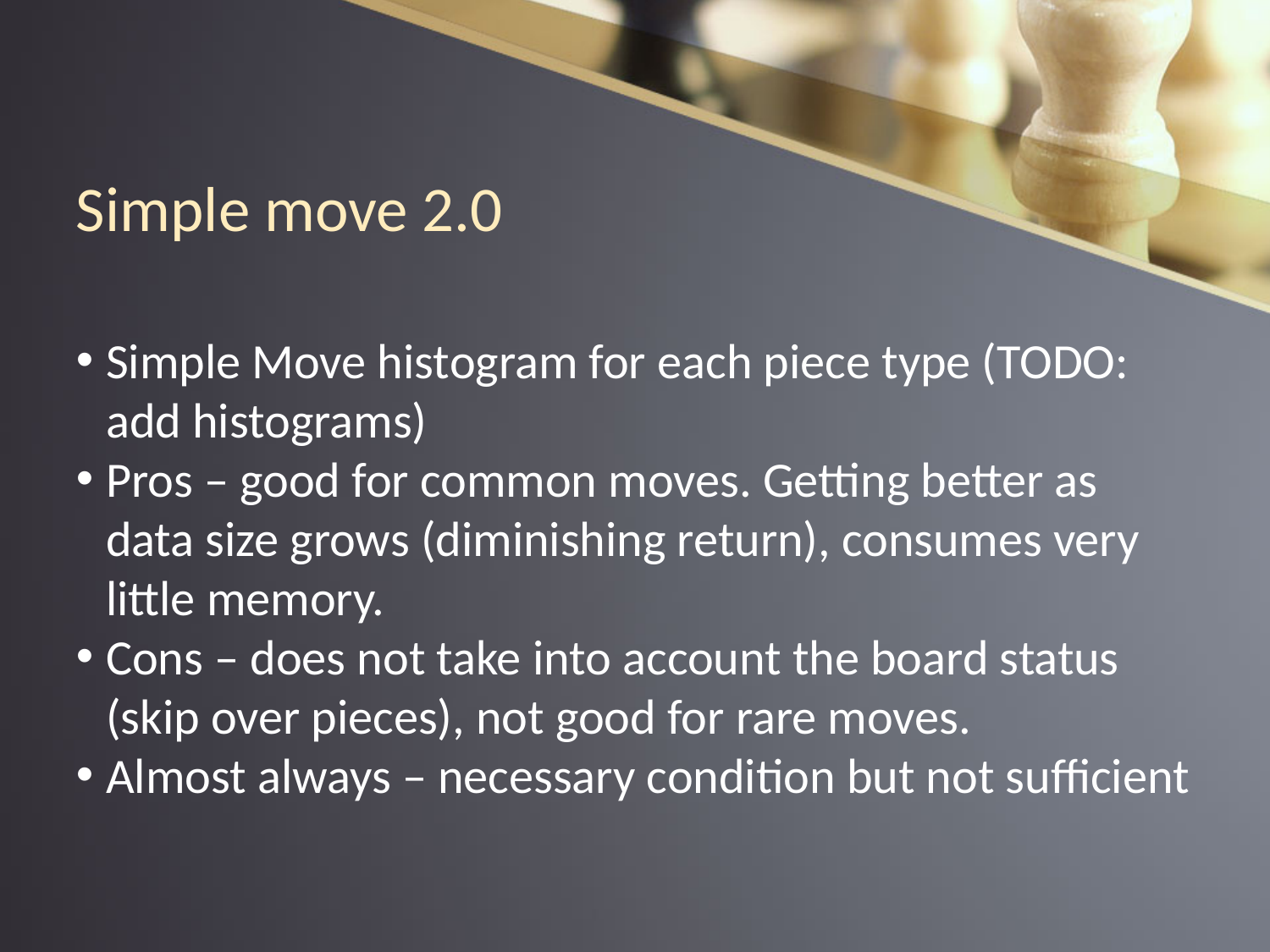

Simple move 2.0

Simple Move histogram for each piece type (TODO: add histograms)
Pros – good for common moves. Getting better as data size grows (diminishing return), consumes very little memory.
Cons – does not take into account the board status (skip over pieces), not good for rare moves.
Almost always – necessary condition but not sufficient